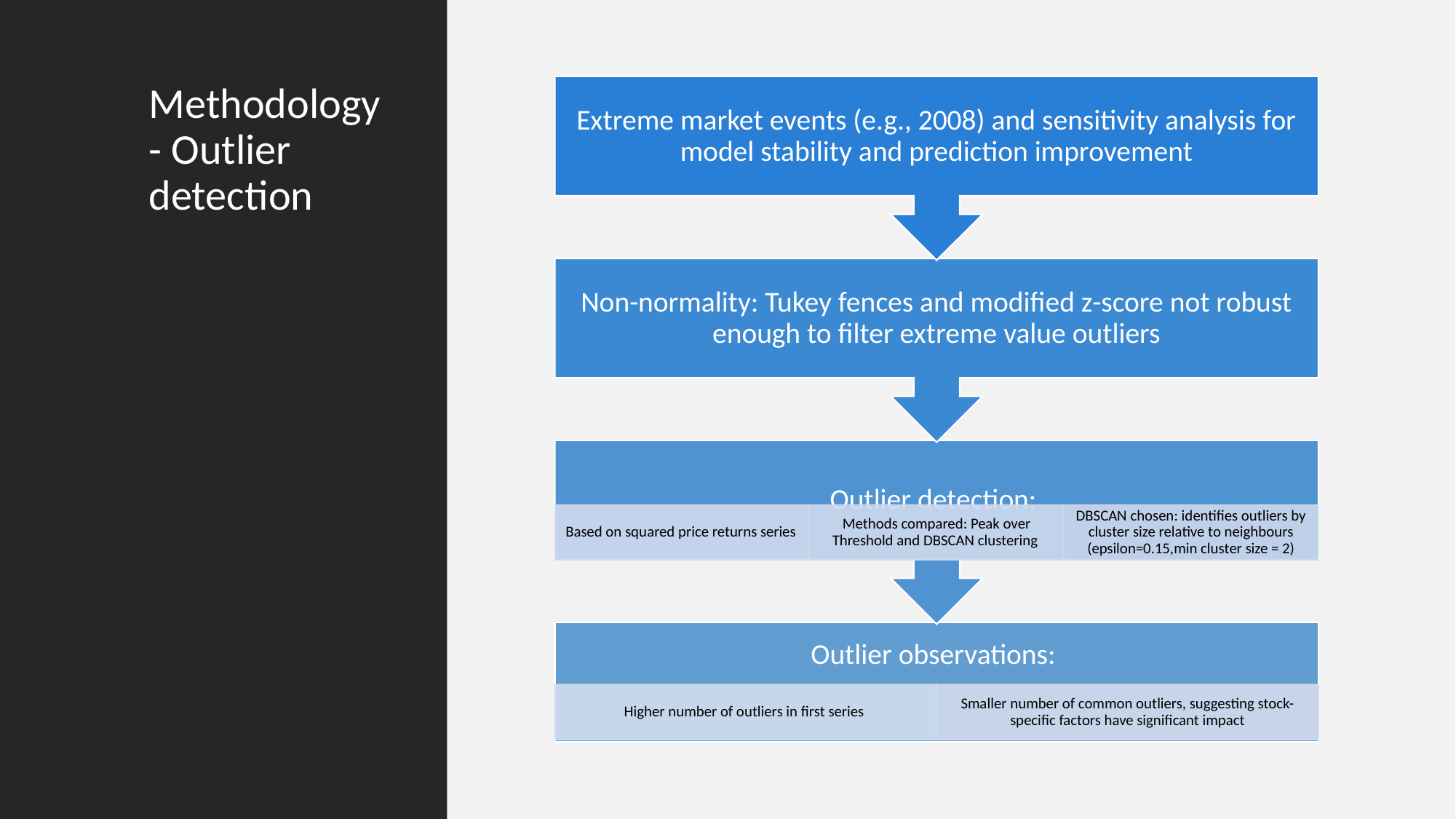

# Methodology - Outlier detection
Outlier observations:
Higher number of outliers in first series
Smaller number of common outliers, suggesting stock-specific factors have significant impact
Outlier detection:
Based on squared price returns series
Methods compared: Peak over Threshold and DBSCAN clustering
DBSCAN chosen: identifies outliers by cluster size relative to neighbours (epsilon=0.15,min cluster size = 2)
Non-normality: Tukey fences and modified z-score not robust enough to filter extreme value outliers
Extreme market events (e.g., 2008) and sensitivity analysis for model stability and prediction improvement